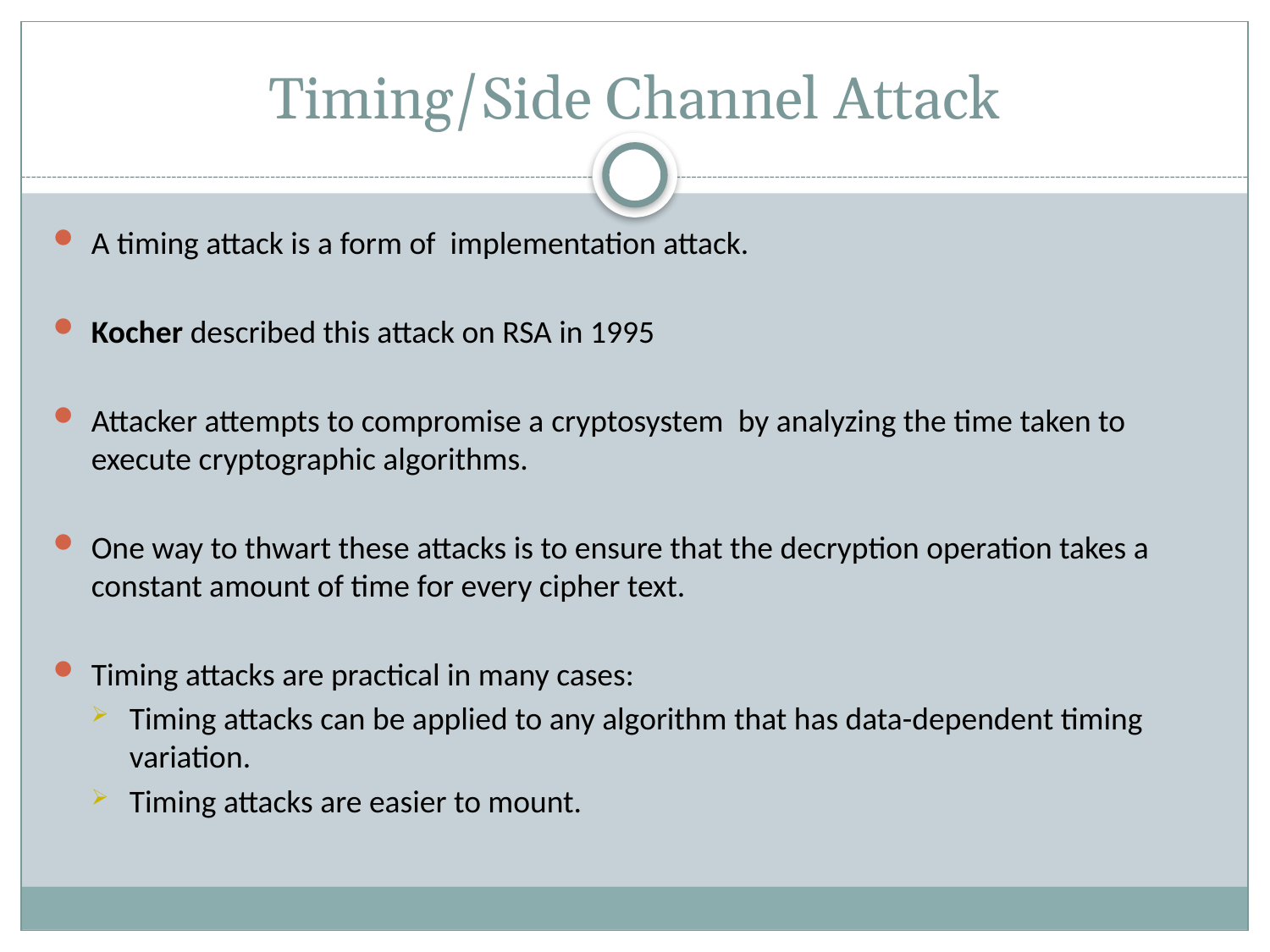

# Timing/Side Channel Attack
A timing attack is a form of  implementation attack.

Kocher described this attack on RSA in 1995

Attacker attempts to compromise a cryptosystem  by analyzing the time taken to execute cryptographic algorithms.

One way to thwart these attacks is to ensure that the decryption operation takes a constant amount of time for every cipher text.

Timing attacks are practical in many cases:
Timing attacks can be applied to any algorithm that has data-dependent timing variation.
Timing attacks are easier to mount.